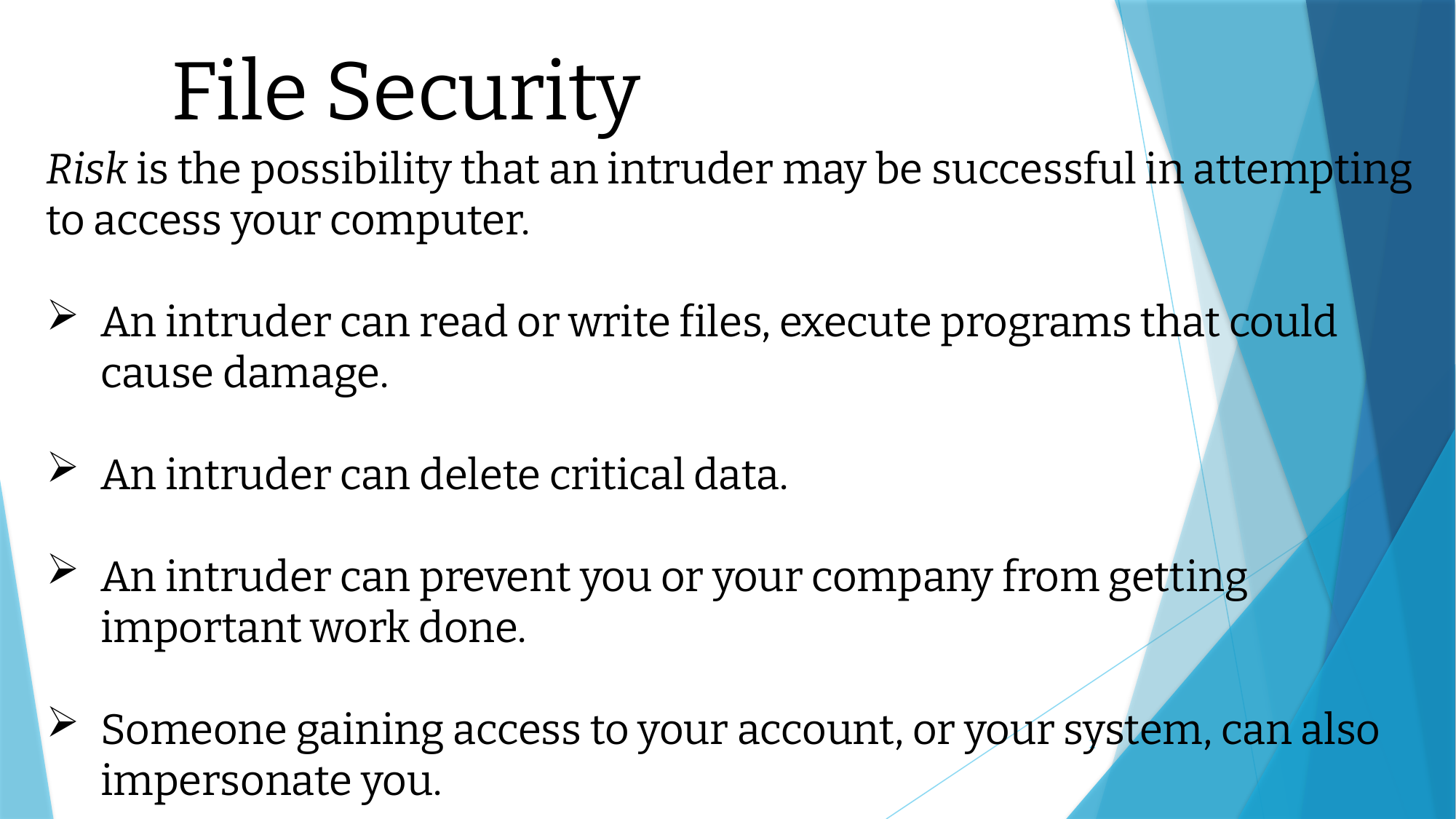

File Security
Risk is the possibility that an intruder may be successful in attempting to access your computer.

An intruder can read or write files, execute programs that could cause damage.

An intruder can delete critical data.

An intruder can prevent you or your company from getting important work done.

Someone gaining access to your account, or your system, can also impersonate you.
2